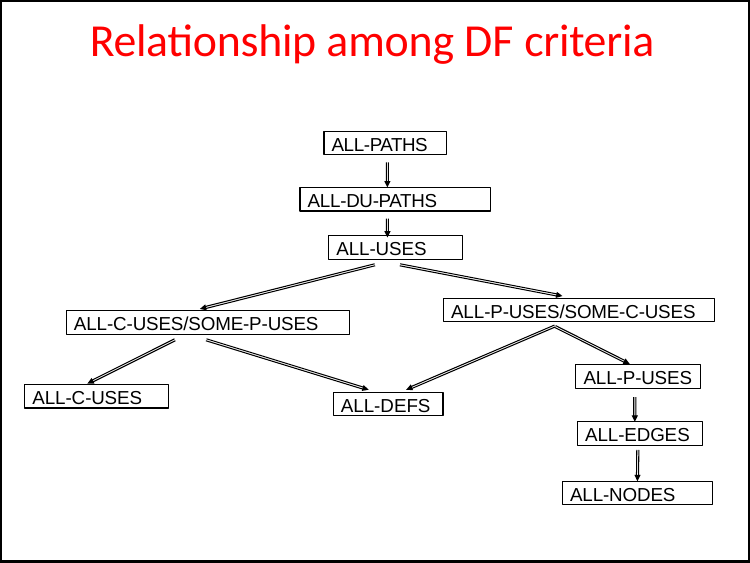

# Relationship among DF criteria
ALL-PATHS
ALL-DU-PATHS
ALL-USES
ALL-P-USES/SOME-C-USES
ALL-C-USES/SOME-P-USES
ALL-P-USES
ALL-C-USES
ALL-DEFS
ALL-EDGES
ALL-NODES